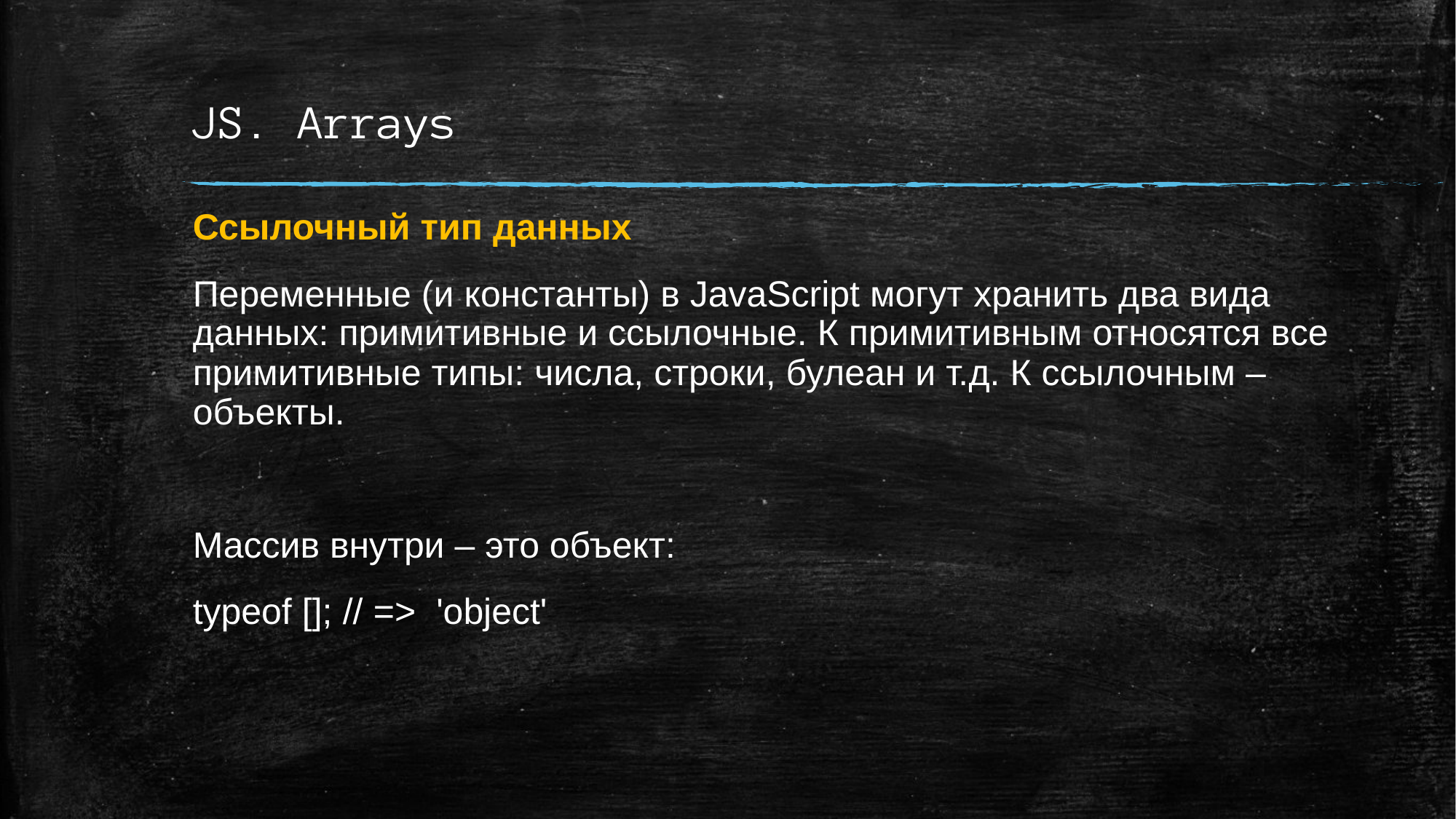

# JS. Arrays
Ссылочный тип данных
Переменные (и константы) в JavaScript могут хранить два вида данных: примитивные и ссылочные. К примитивным относятся все примитивные типы: числа, строки, булеан и т.д. К ссылочным – объекты.

Массив внутри – это объект:
typeof []; // =>  'object'